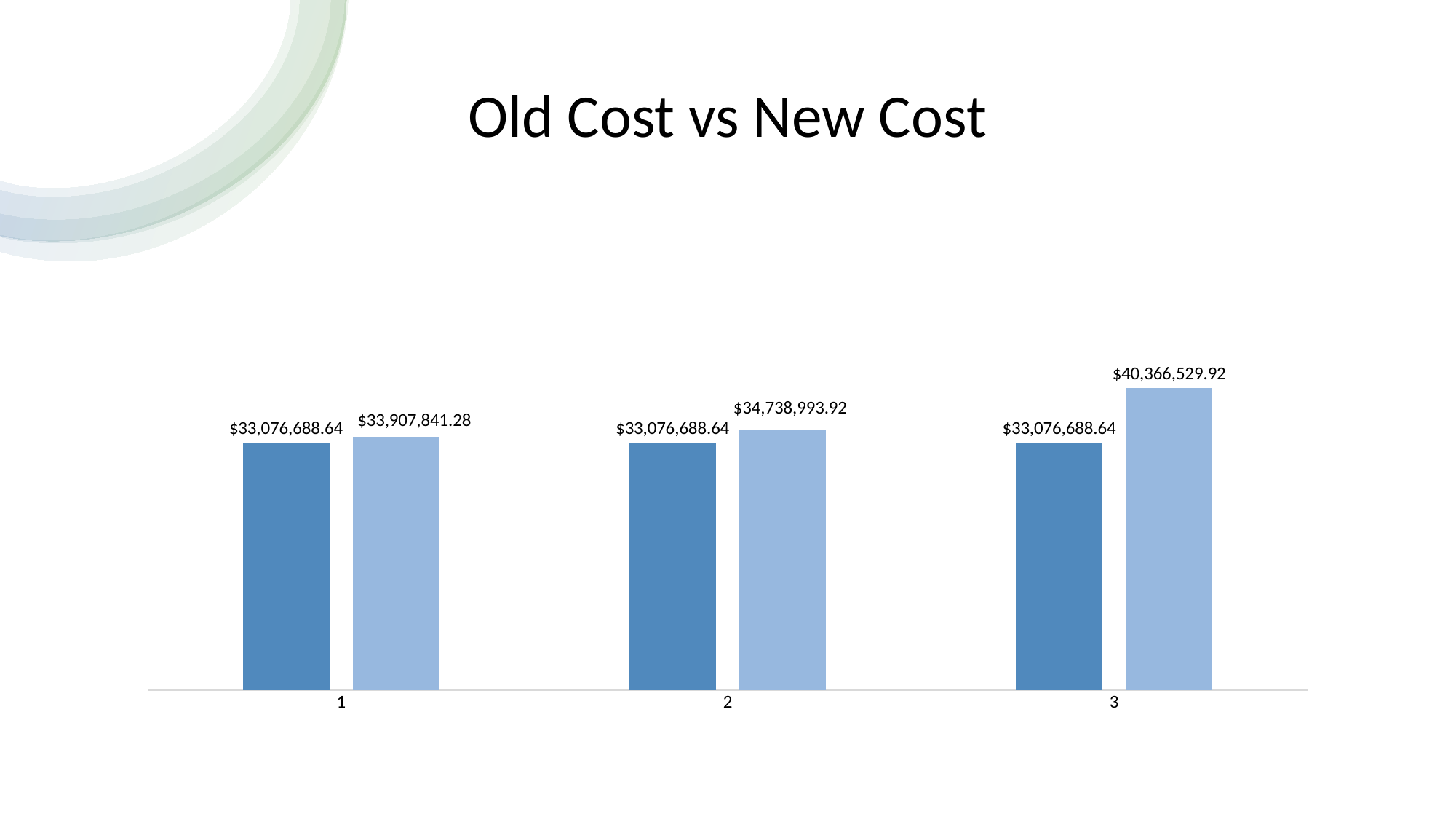

# Old Cost vs New Cost

### Chart

| Category |  |  |
|---|---|---|